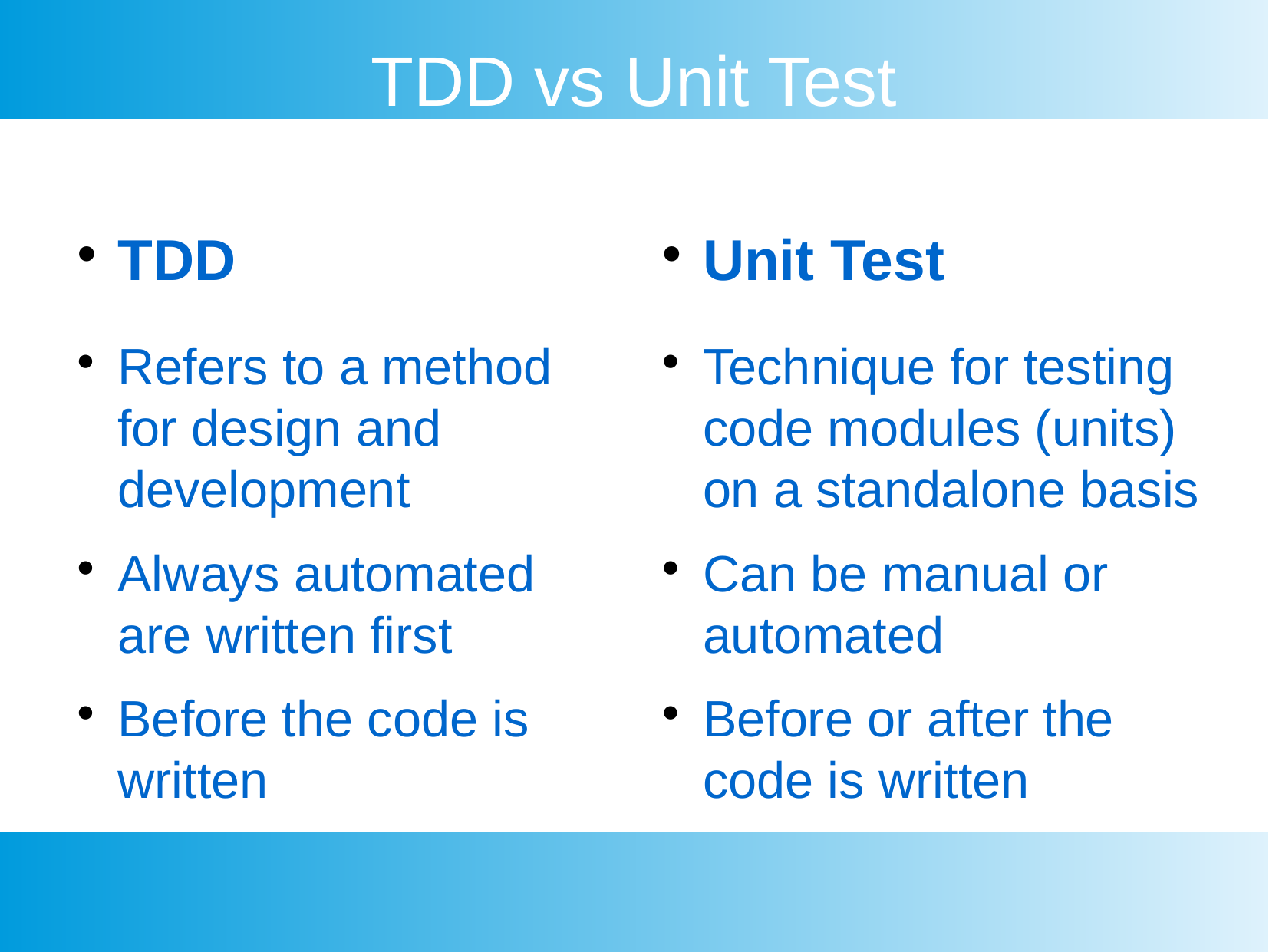

TDD vs Unit Test
TDD
Unit Test
Refers to a method for design and development
Always automated are written first
Before the code is written
Technique for testing code modules (units) on a standalone basis
Can be manual or automated
Before or after the code is written